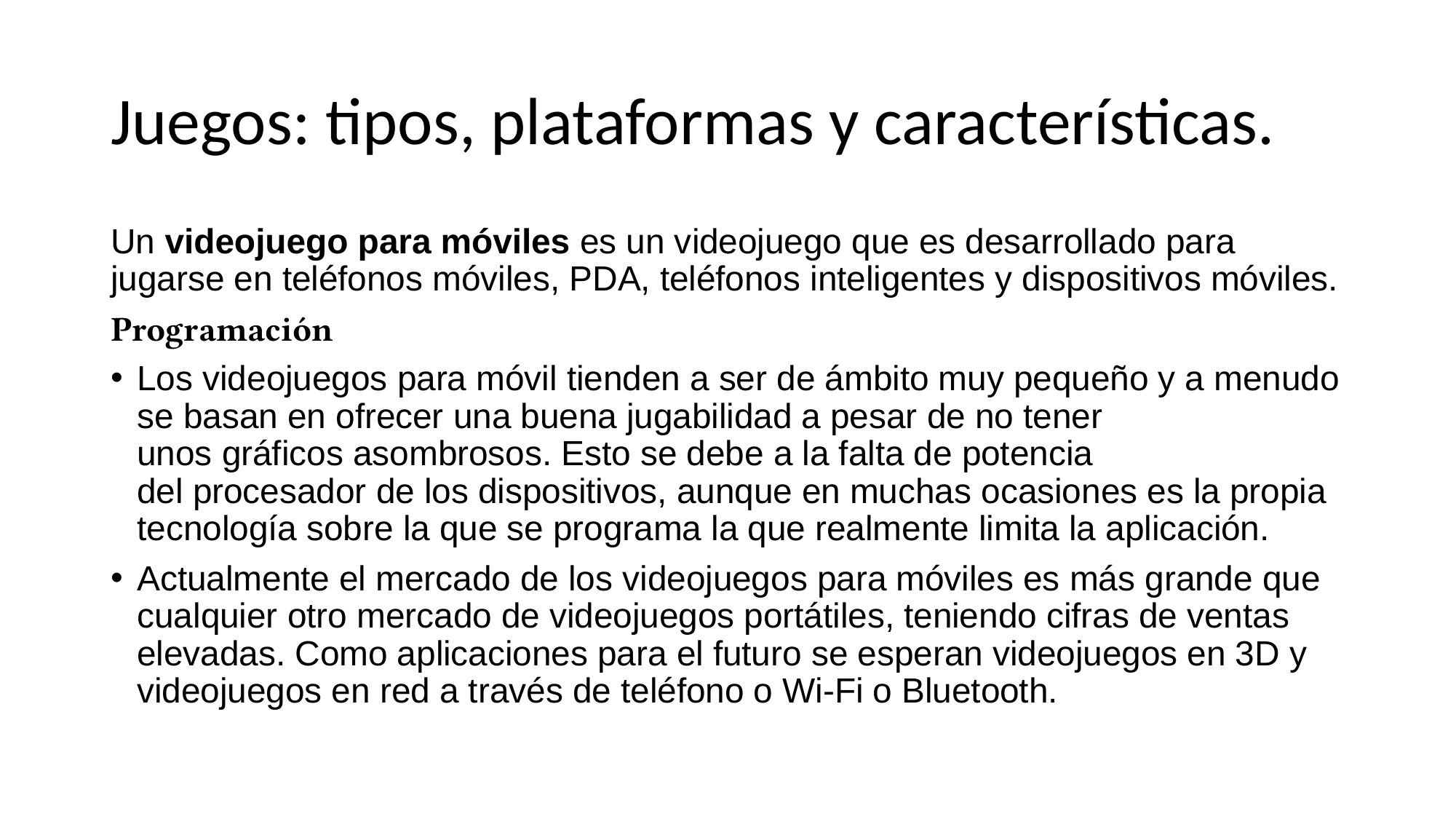

# Juegos: tipos, plataformas y características.
Un videojuego para móviles es un videojuego que es desarrollado para jugarse en teléfonos móviles, PDA, teléfonos inteligentes y dispositivos móviles.
Programación
Los videojuegos para móvil tienden a ser de ámbito muy pequeño y a menudo se basan en ofrecer una buena jugabilidad a pesar de no tener unos gráficos asombrosos. Esto se debe a la falta de potencia del procesador de los dispositivos, aunque en muchas ocasiones es la propia tecnología sobre la que se programa la que realmente limita la aplicación.
Actualmente el mercado de los videojuegos para móviles es más grande que cualquier otro mercado de videojuegos portátiles, teniendo cifras de ventas elevadas. Como aplicaciones para el futuro se esperan videojuegos en 3D y videojuegos en red a través de teléfono o Wi-Fi o Bluetooth.